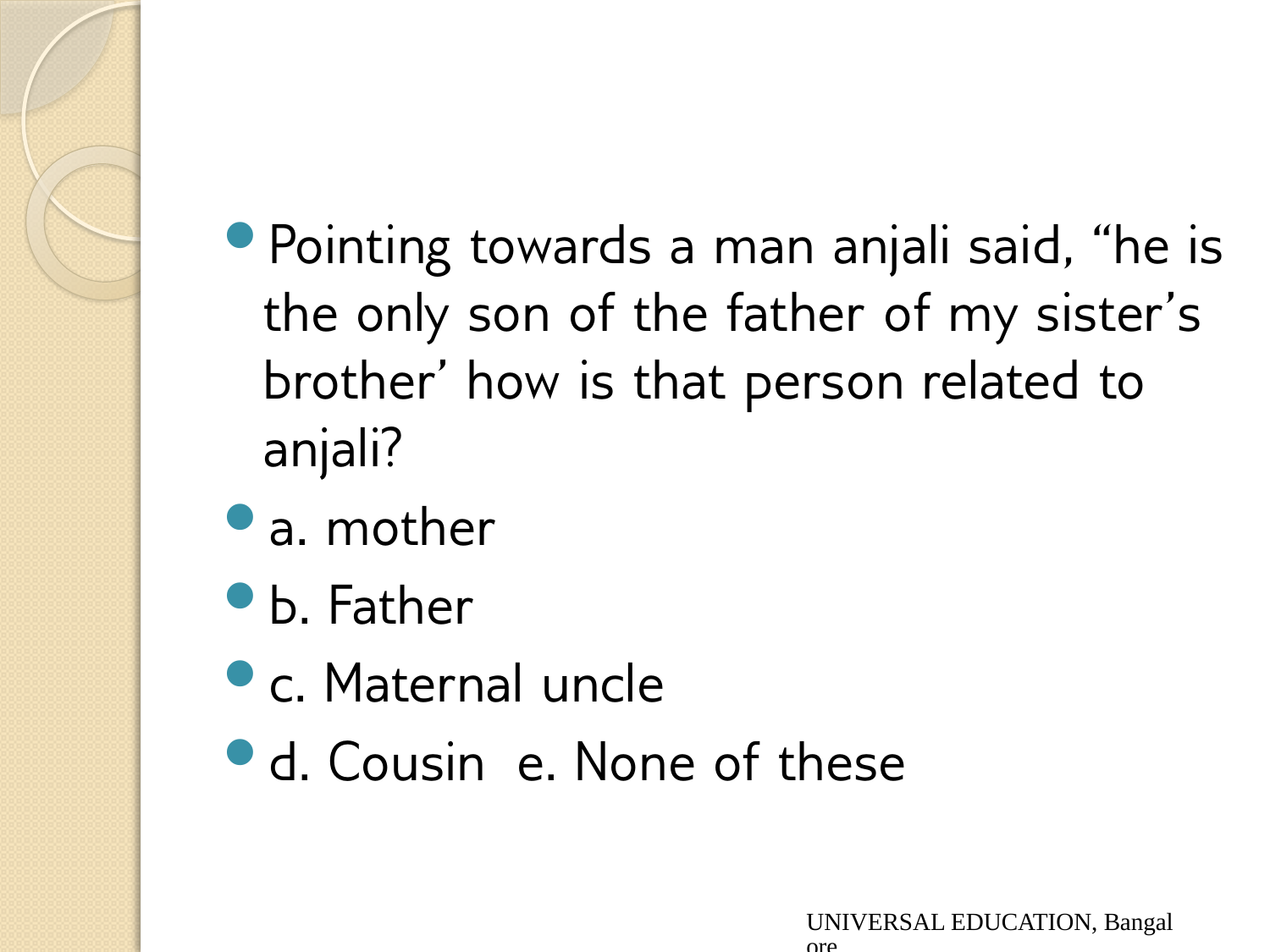

#
Pointing towards a man anjali said, “he is the only son of the father of my sister’s brother’ how is that person related to anjali?
a. mother
b. Father
c. Maternal uncle
d. Cousin	e. None of these

UNIVERSAL EDUCATION, Bangalore